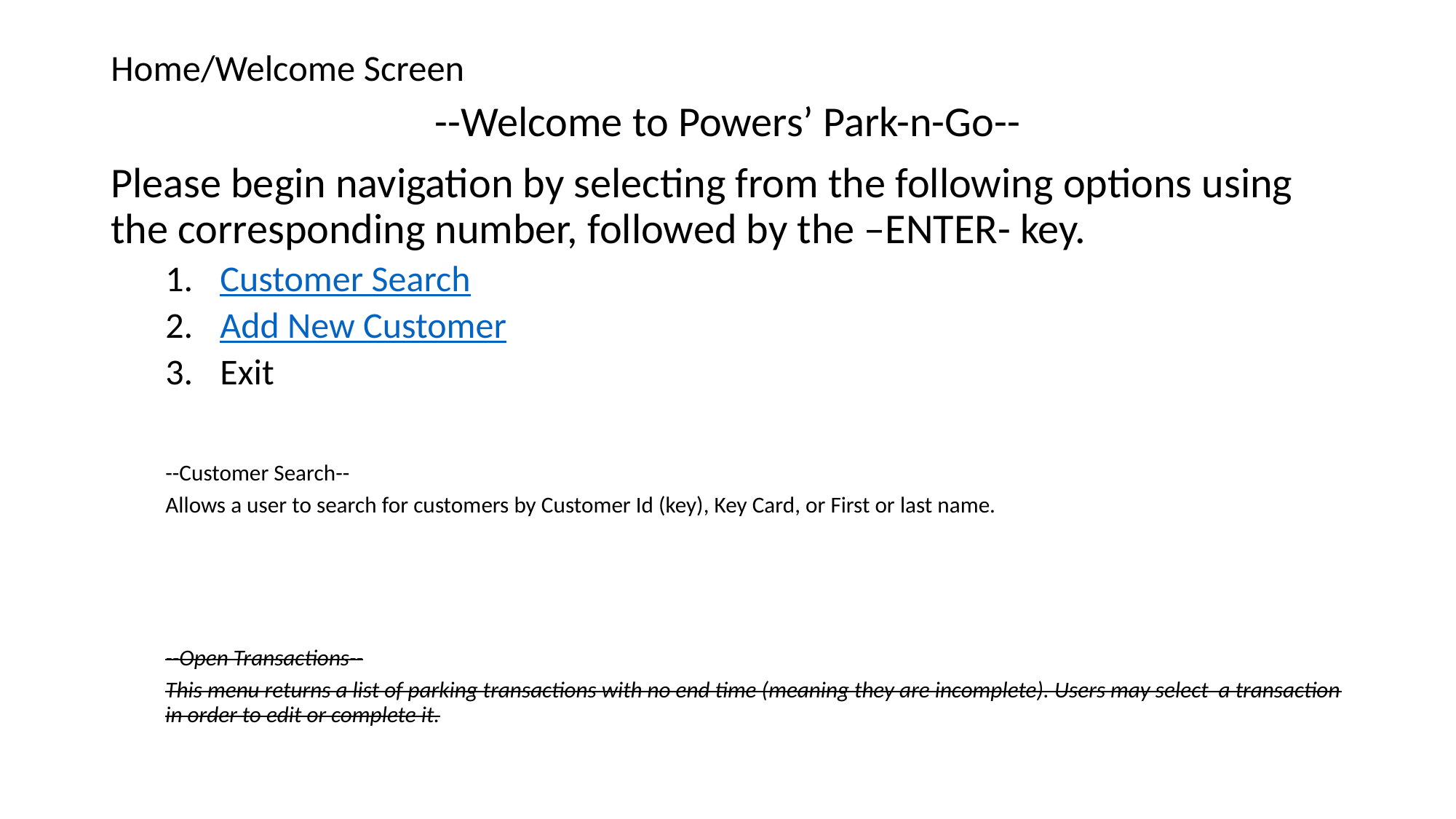

# Home/Welcome Screen
--Welcome to Powers’ Park-n-Go--
Please begin navigation by selecting from the following options using the corresponding number, followed by the –ENTER- key.
Customer Search
Add New Customer
Exit

--Customer Search--
Allows a user to search for customers by Customer Id (key), Key Card, or First or last name.

--Open Transactions--
This menu returns a list of parking transactions with no end time (meaning they are incomplete). Users may select  a transaction in order to edit or complete it.